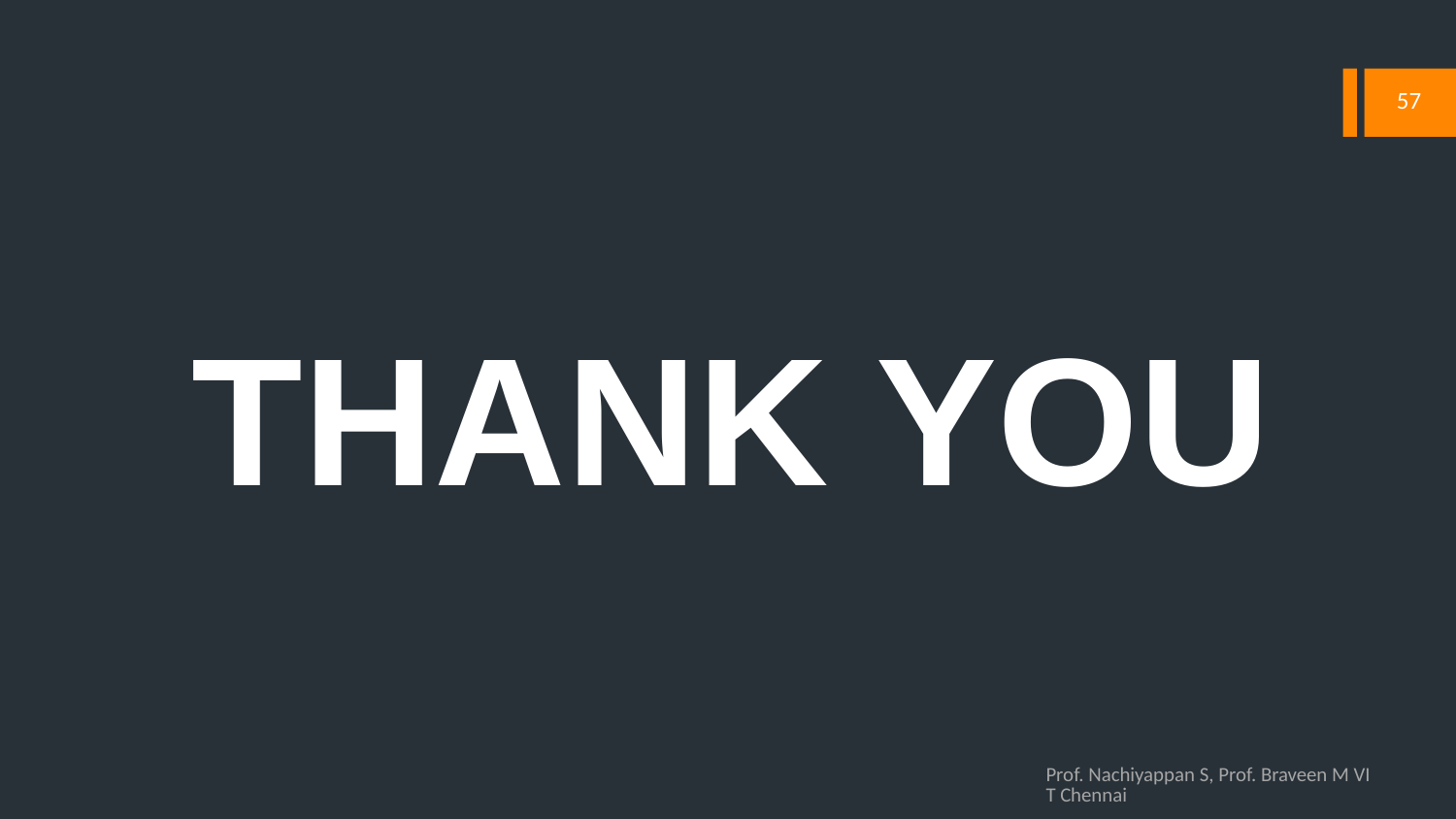

57
THANK YOU

Prof. Nachiyappan S, Prof. Braveen M VIT Chennai